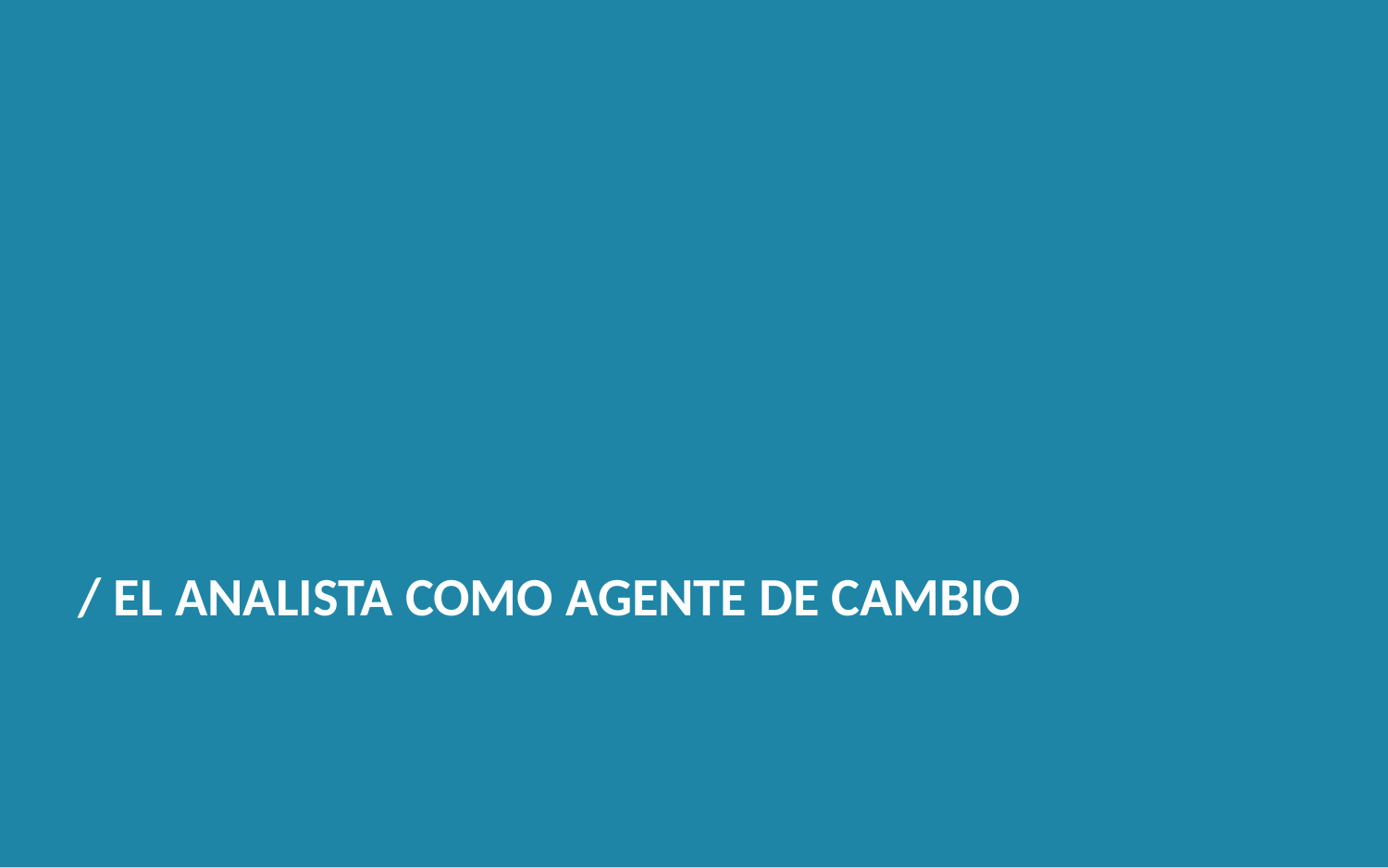

/ EL ANALISTA COMO AGENTE DE CAMBIO